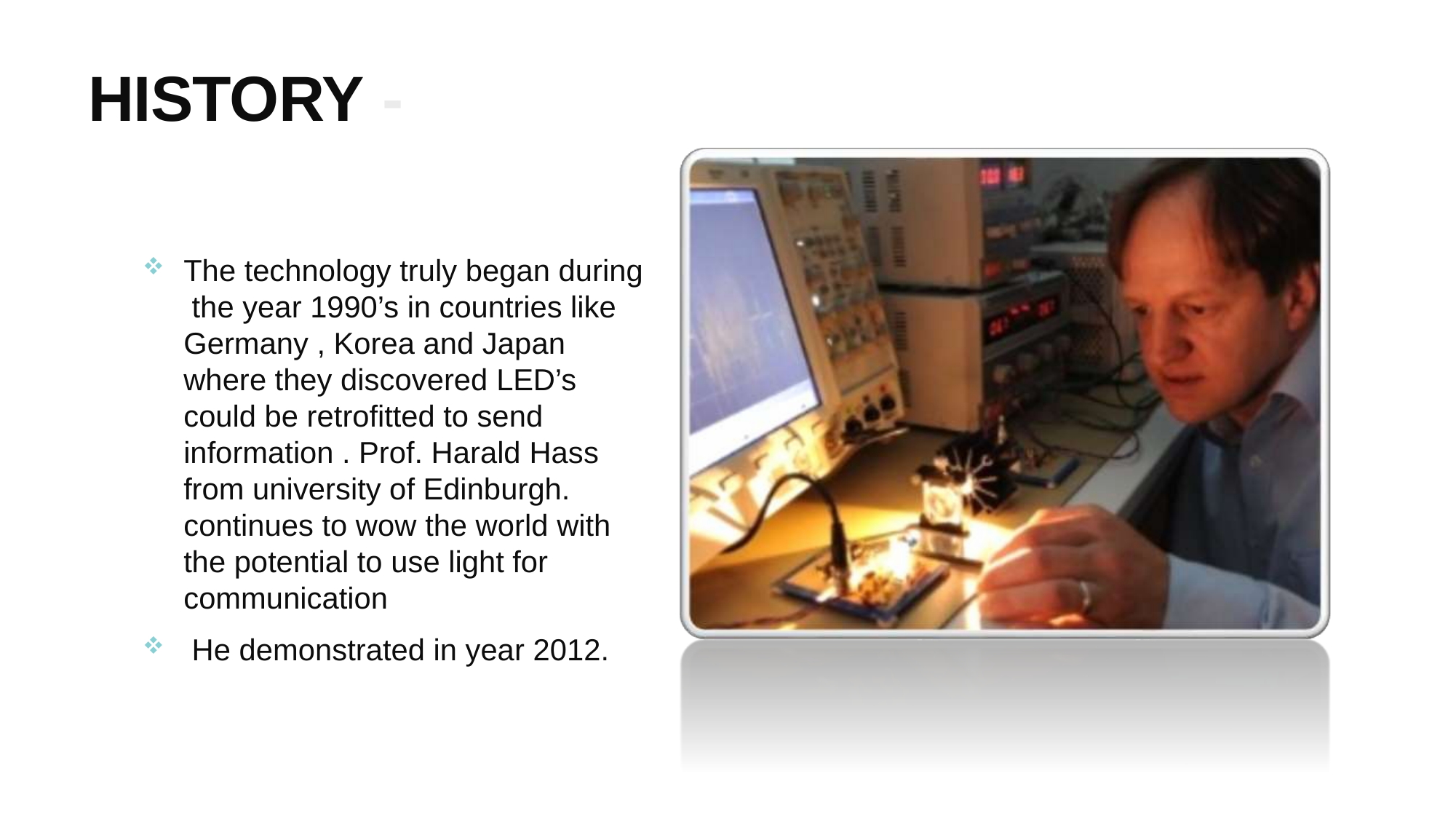

HISTORY -

The technology truly began during  the year 1990’s in countries like  Germany , Korea and Japan  where they discovered LED’s  could be retrofitted to send  information . Prof. Harald Hass  from university of Edinburgh.  continues to wow the world with  the potential to use light for  communication
He demonstrated in year 2012.